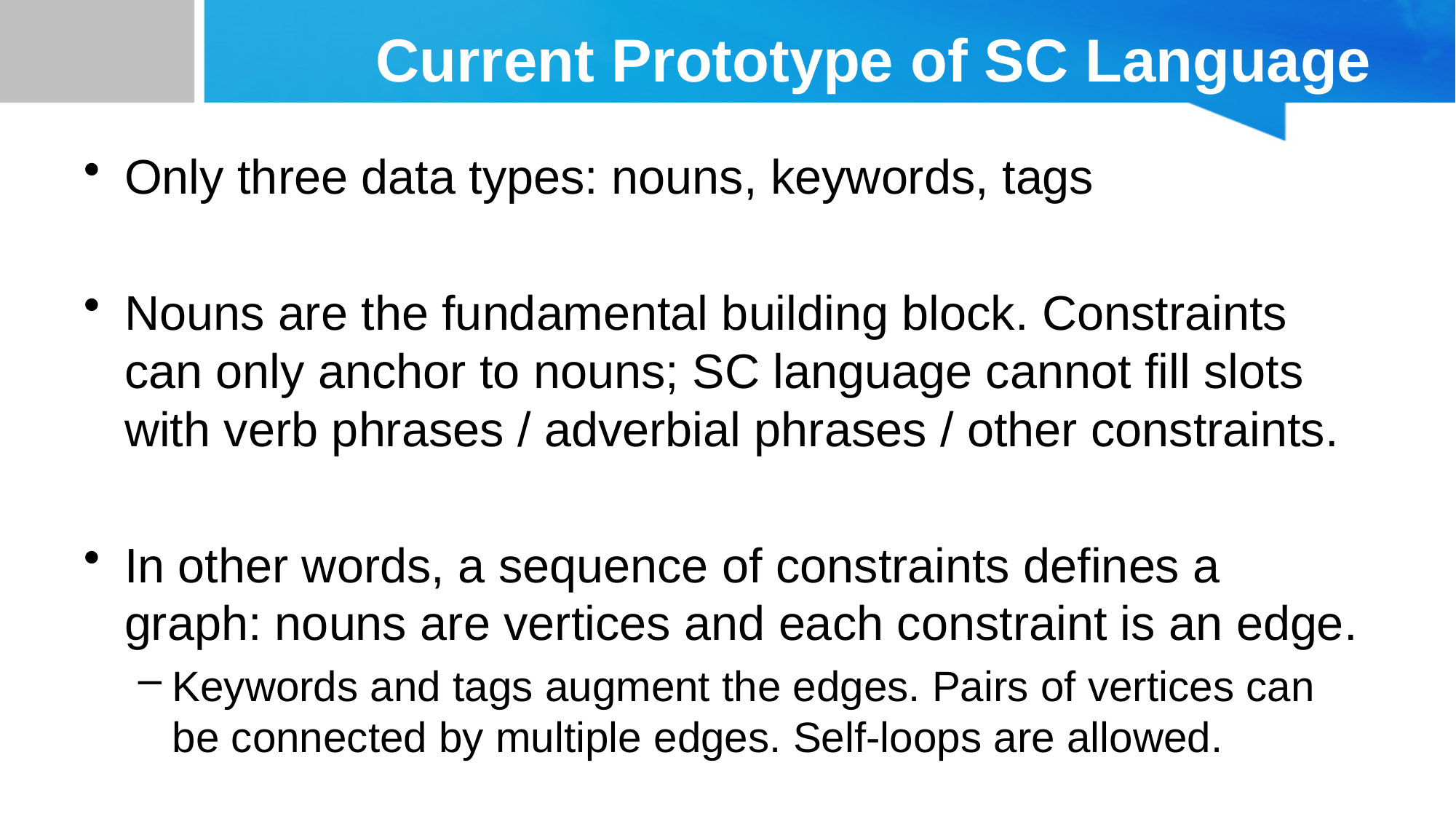

# Current Prototype of SC Language
Only three data types: nouns, keywords, tags

Nouns are the fundamental building block. Constraints can only anchor to nouns; SC language cannot fill slots with verb phrases / adverbial phrases / other constraints.

In other words, a sequence of constraints defines a graph: nouns are vertices and each constraint is an edge.
Keywords and tags augment the edges. Pairs of vertices can be connected by multiple edges. Self-loops are allowed.